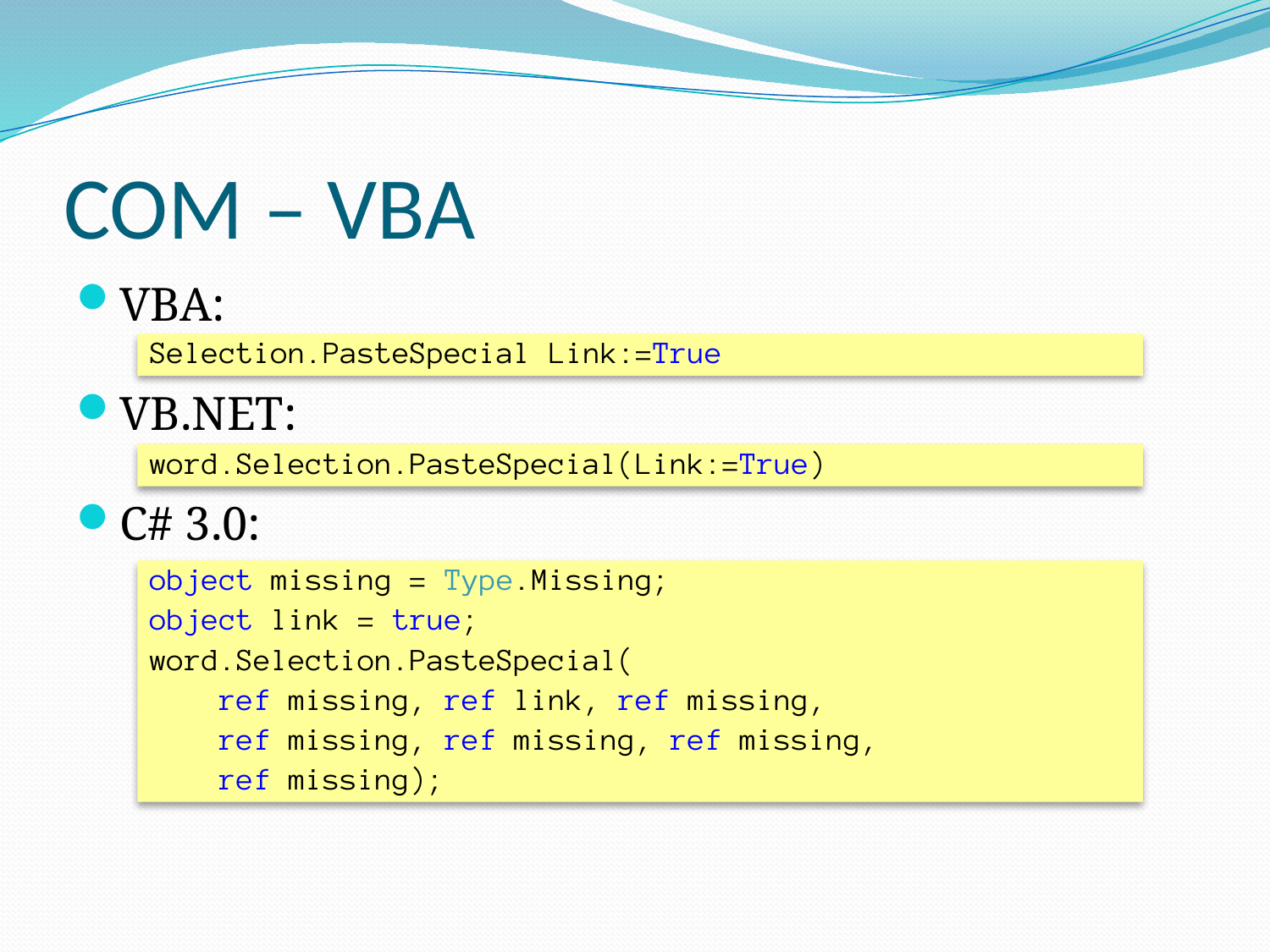

# COM – VBA
VBA:

VB.NET:

C# 3.0:

Selection.PasteSpecial Link:=True
word.Selection.PasteSpecial(Link:=True)
object missing = Type.Missing;
object link = true;
word.Selection.PasteSpecial(
    ref missing, ref link, ref missing,
    ref missing, ref missing, ref missing,
    ref missing);